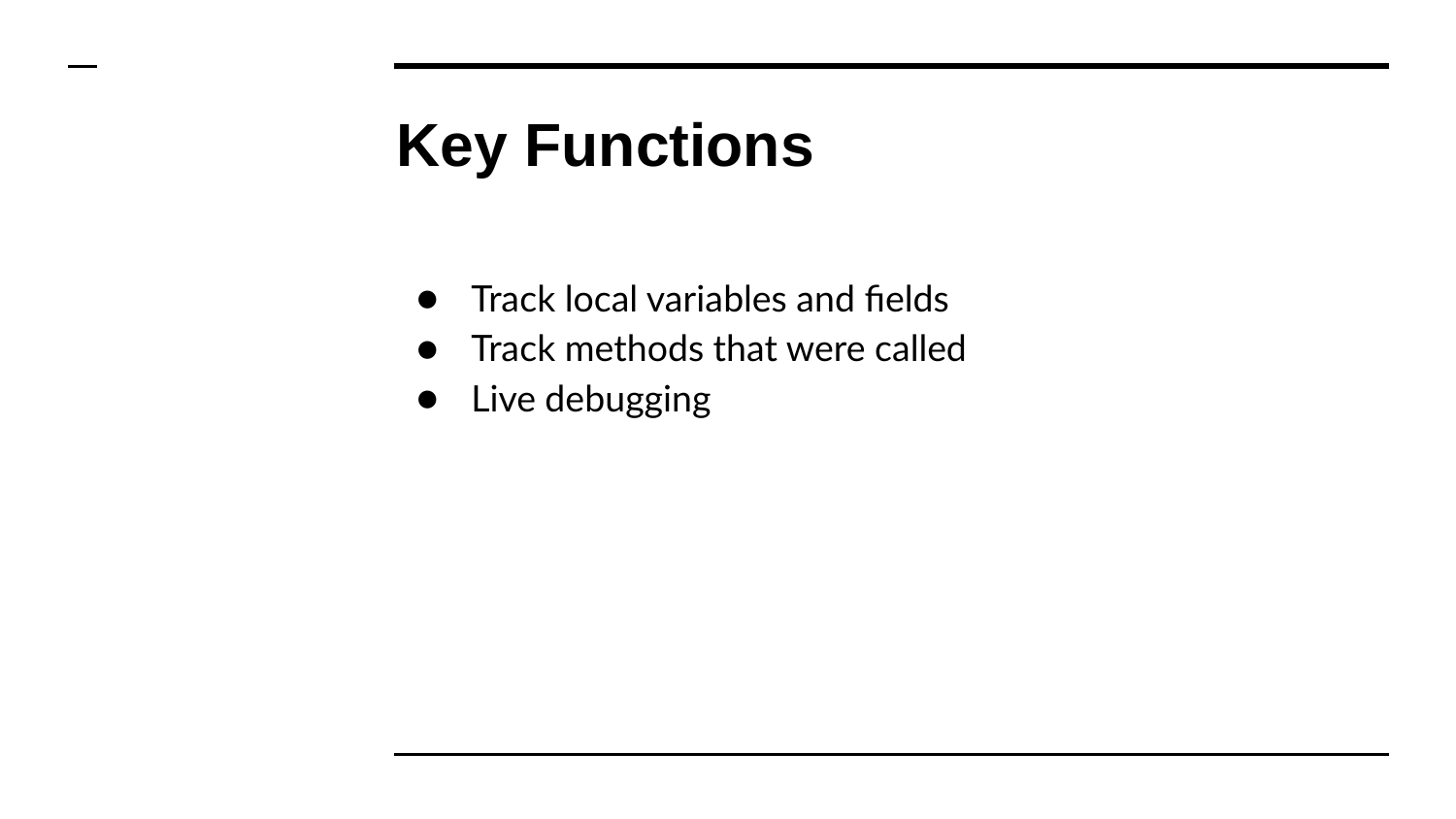

# Key Functions
Track local variables and fields
Track methods that were called
Live debugging